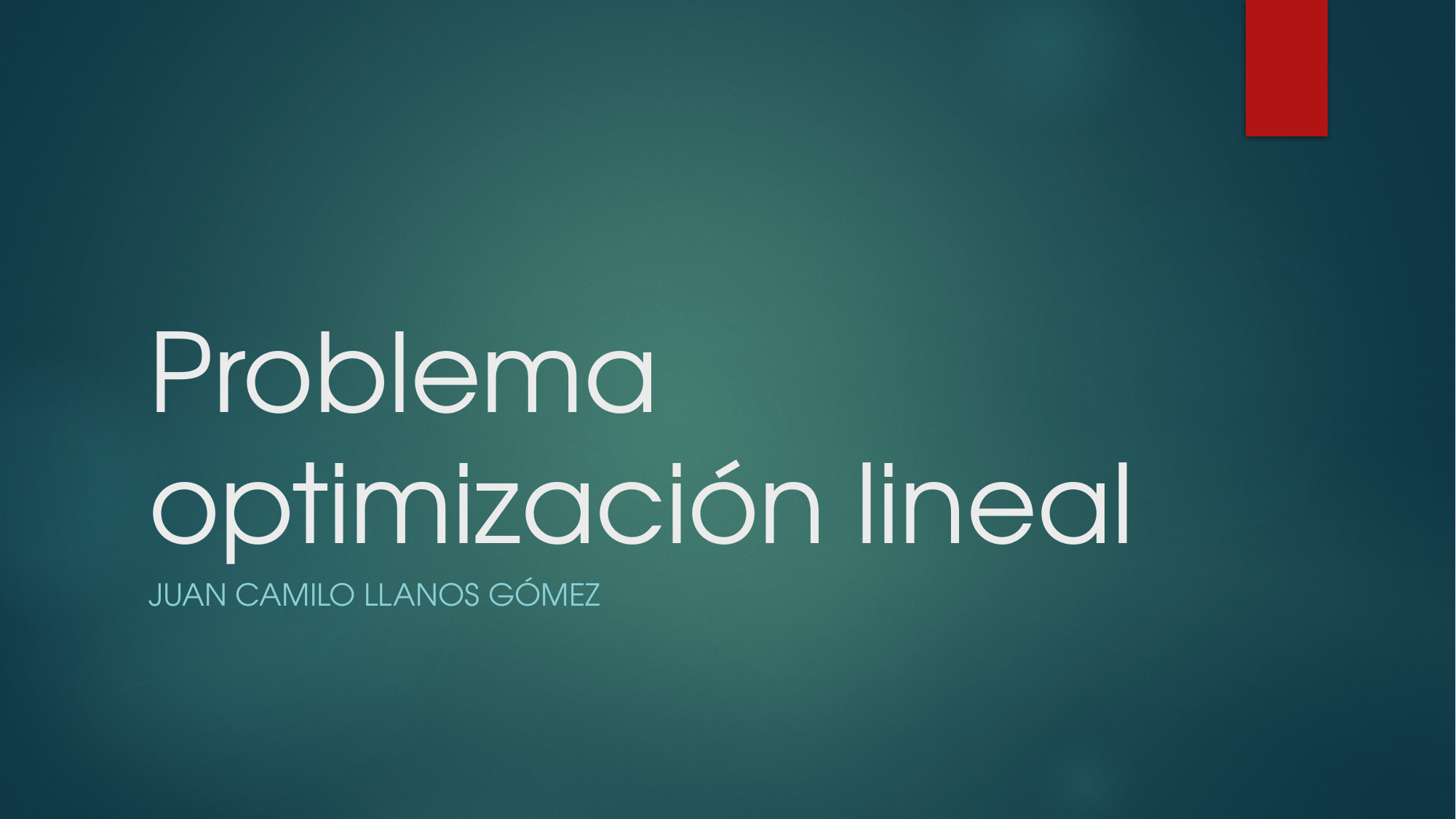

# Problema optimización lineal
Juan Camilo Llanos Gómez